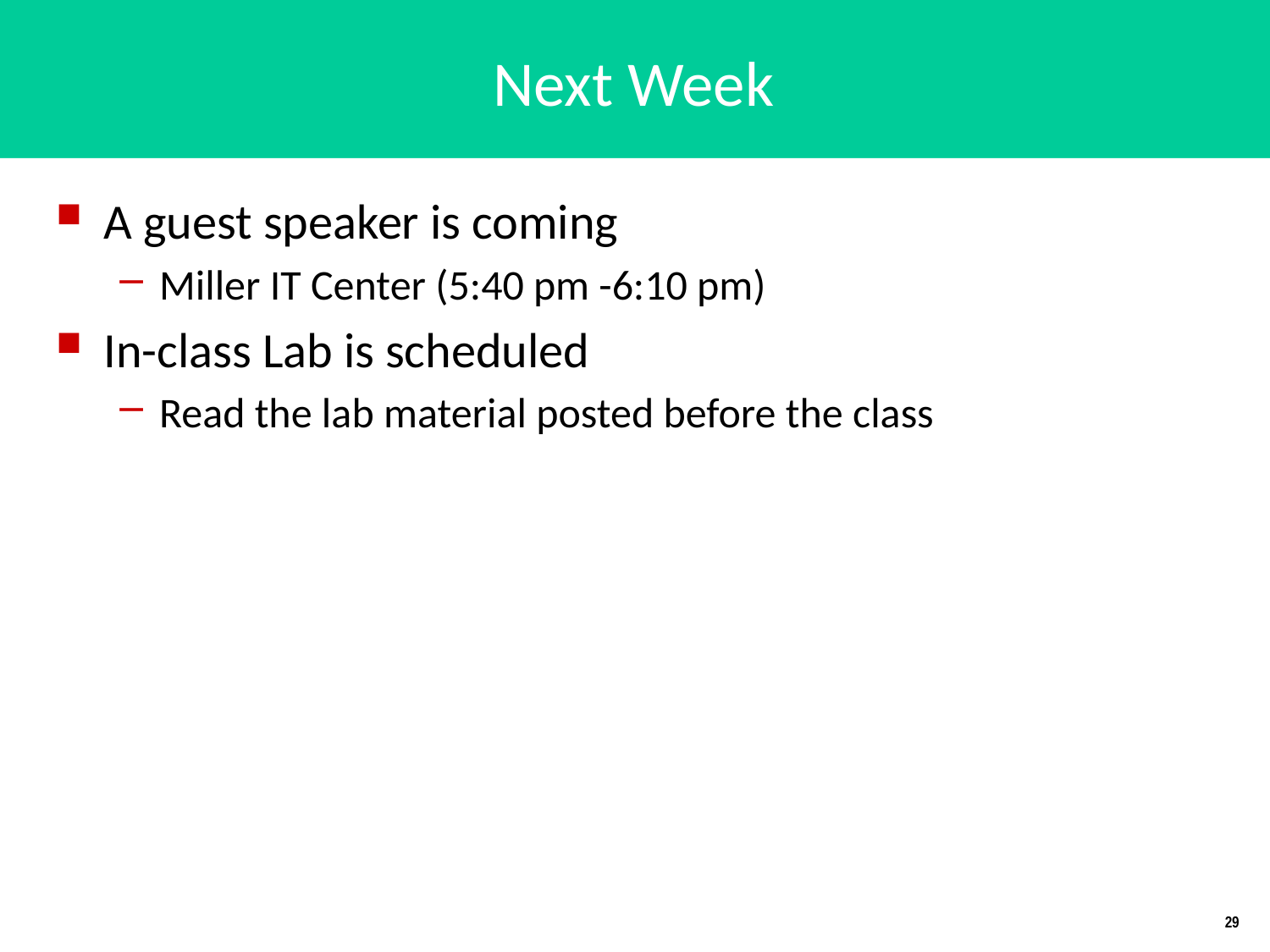

# Next Week
A guest speaker is coming
Miller IT Center (5:40 pm -6:10 pm)
In-class Lab is scheduled
Read the lab material posted before the class